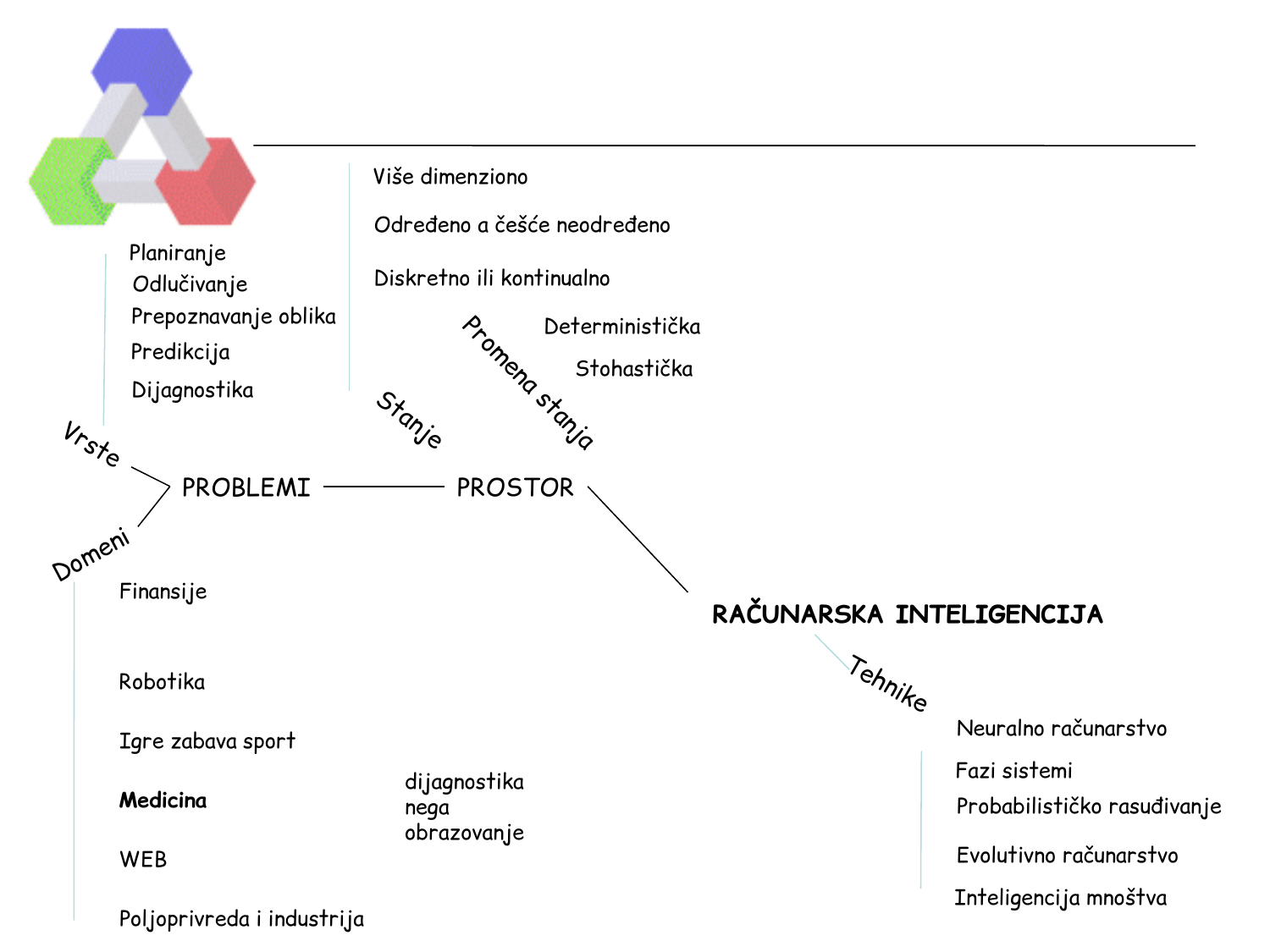

Više dimenziono
Određeno a češće neodređeno
Planiranje
Diskretno ili kontinualno
Odlučivanje
Prepoznavanje oblika
Deterministička
Predikcija
Stohastička
Promena stanja
Dijagnostika
Stanje
Vrste
PROBLEMI
PROSTOR
Domeni
Finansije
RAČUNARSKA INTELIGENCIJA
Tehnike
Robotika
Neuralno računarstvo
Igre zabava sport
Fazi sistemi
dijagnostika
nega
obrazovanje
Medicina
Probabilističko rasuđivanje
Evolutivno računarstvo
WEB
Inteligencija mnoštva
Poljoprivreda i industrija